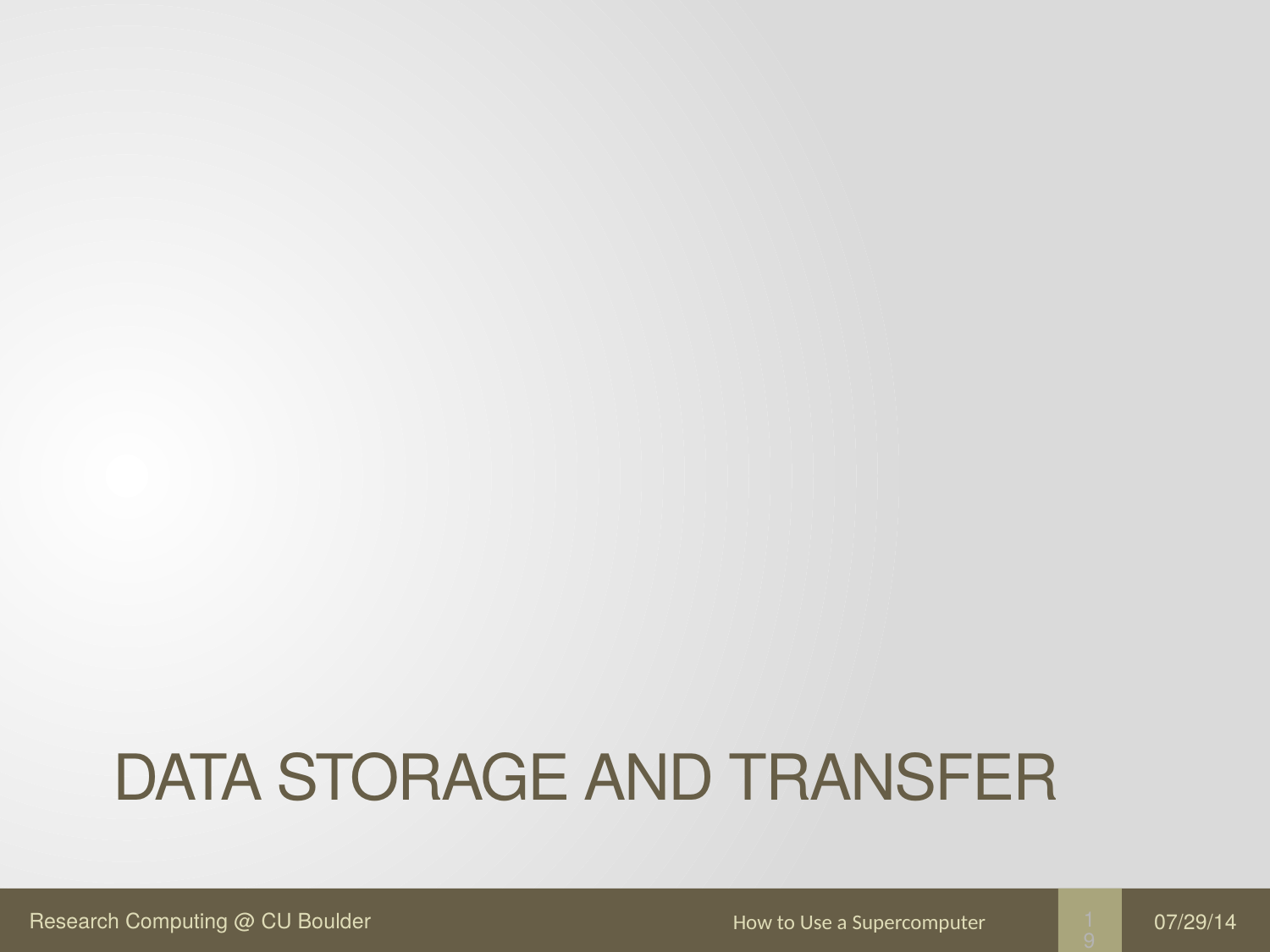

# Data STORAGE and TRANSFER
How to Use a Supercomputer
07/29/14
19